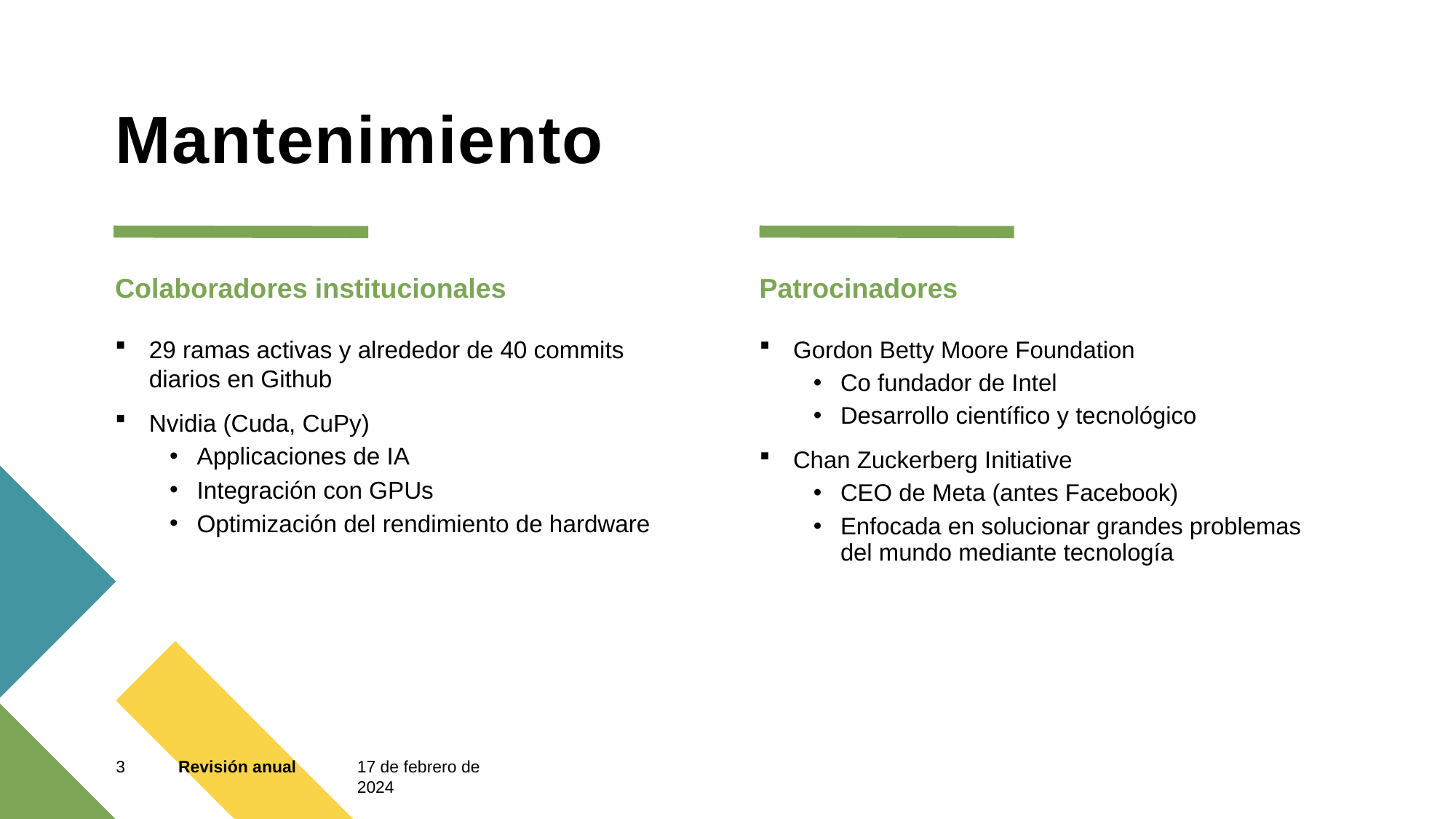

# Mantenimiento
Colaboradores institucionales
Patrocinadores
29 ramas activas y alrededor de 40 commits diarios en Github
Nvidia (Cuda, CuPy)
Applicaciones de IA
Integración con GPUs
Optimización del rendimiento de hardware

Gordon Betty Moore Foundation
Co fundador de Intel
Desarrollo científico y tecnológico
Chan Zuckerberg Initiative
CEO de Meta (antes Facebook)
Enfocada en solucionar grandes problemas del mundo mediante tecnología
3
Revisión anual
17 de febrero de 2024